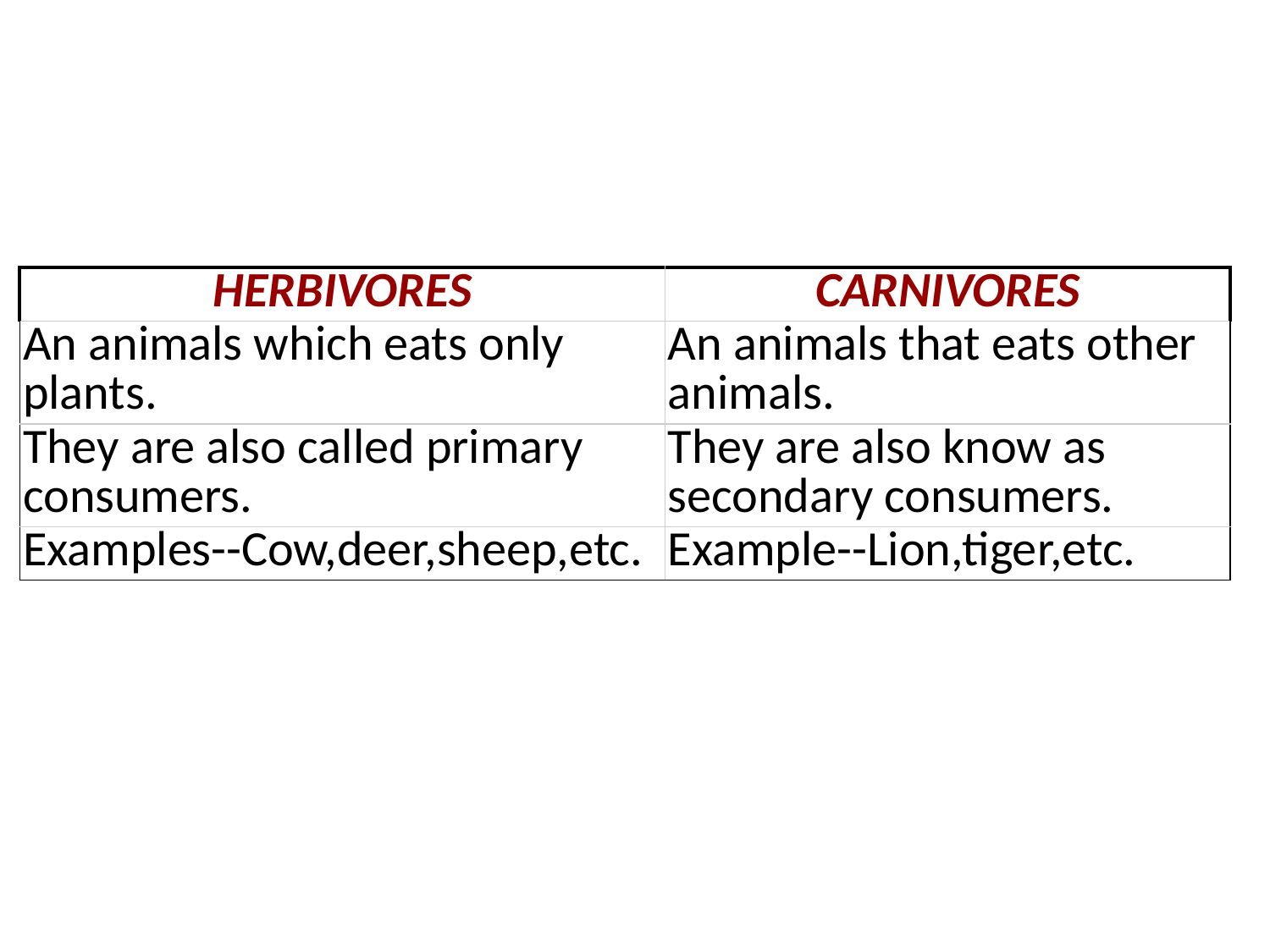

| HERBIVORES | CARNIVORES |
| --- | --- |
| An animals which eats only plants. | An animals that eats other animals. |
| They are also called primary consumers. | They are also know as secondary consumers. |
| Examples--Cow,deer,sheep,etc. | Example--Lion,tiger,etc. |